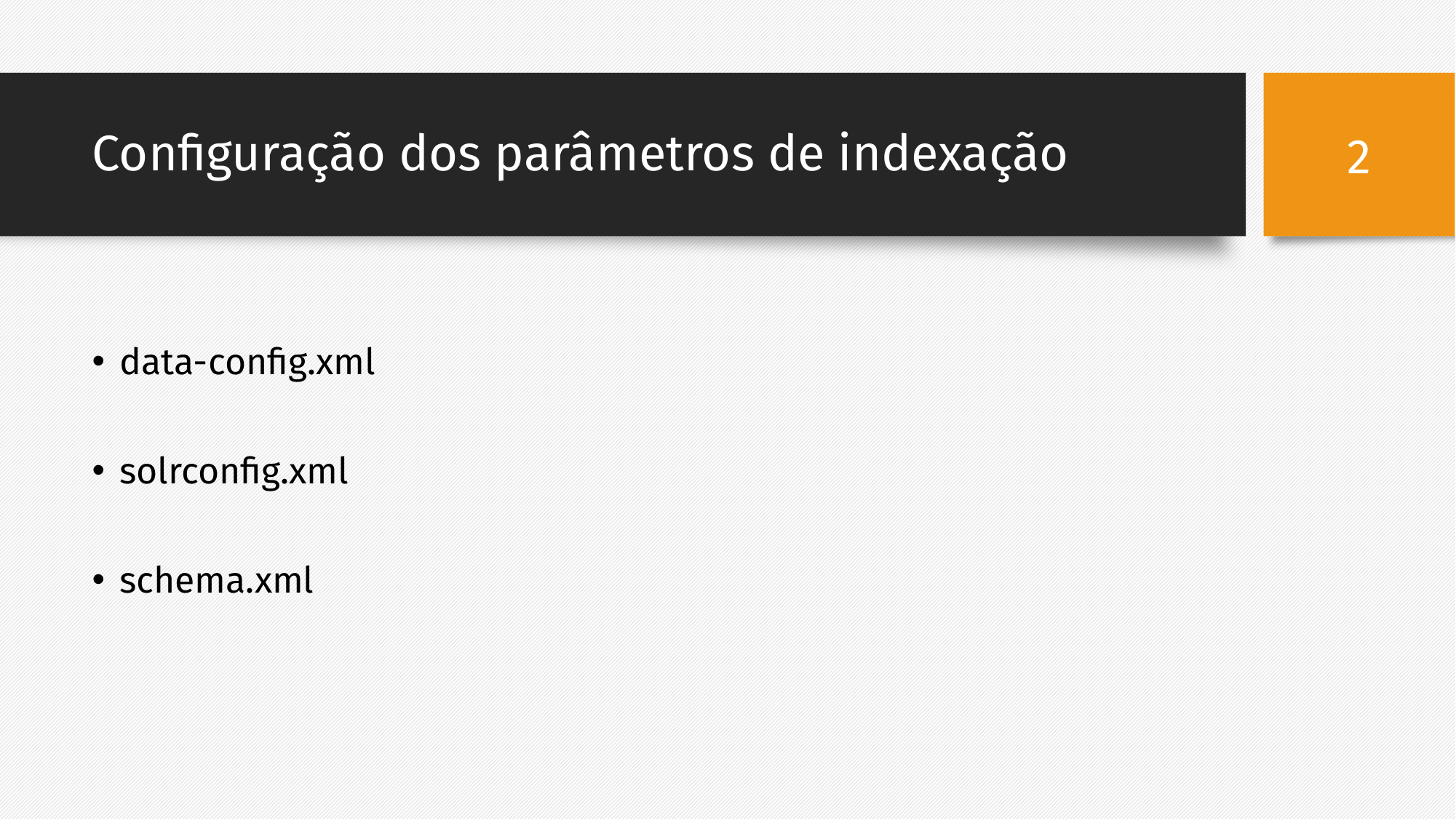

2
# Configuração dos parâmetros de indexação

data-config.xml

solrconfig.xml

schema.xml